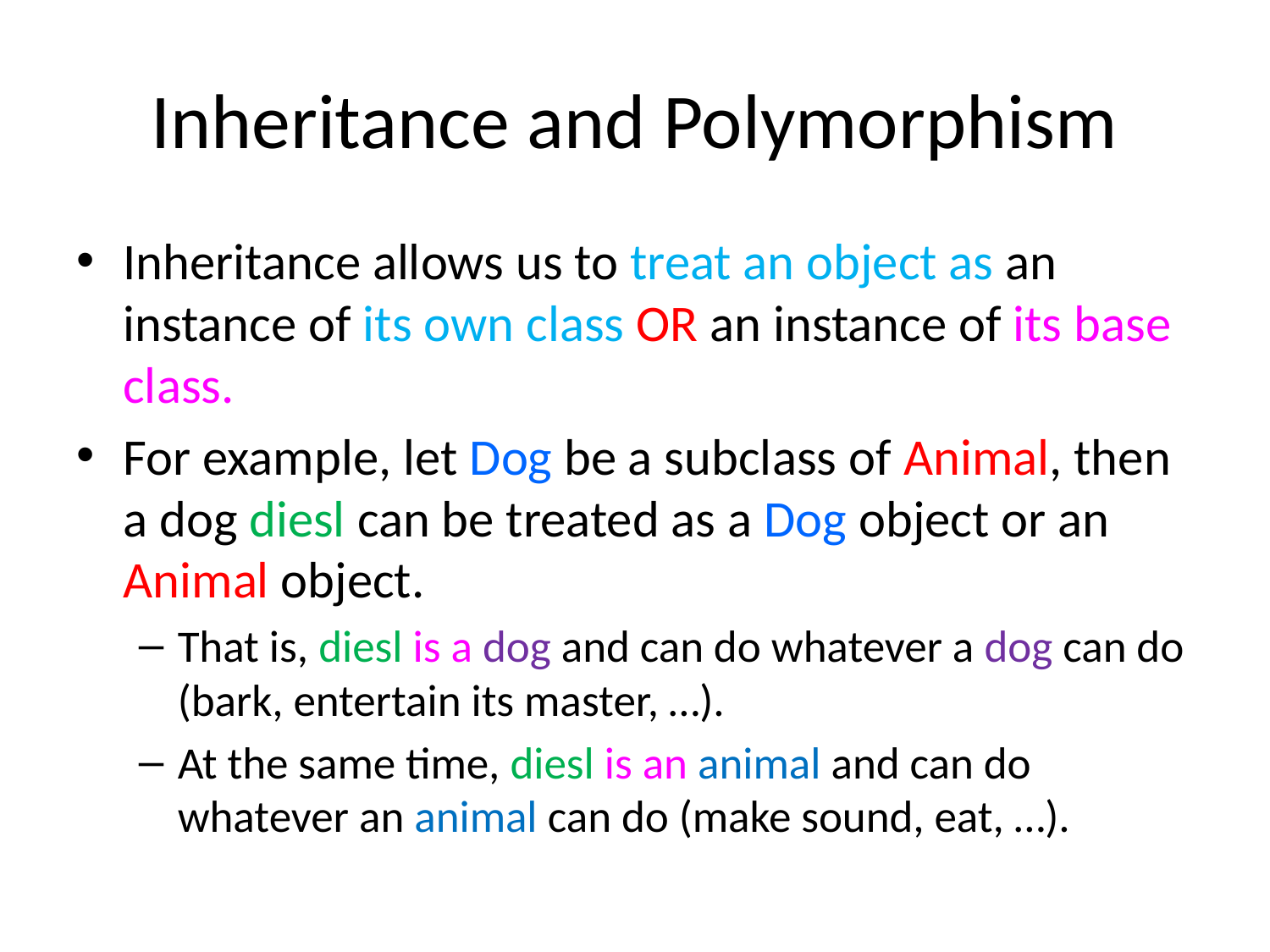

# Inheritance and Polymorphism
Inheritance allows us to treat an object as an instance of its own class OR an instance of its base class.
For example, let Dog be a subclass of Animal, then a dog diesl can be treated as a Dog object or an Animal object.
That is, diesl is a dog and can do whatever a dog can do (bark, entertain its master, …).
At the same time, diesl is an animal and can do whatever an animal can do (make sound, eat, …).